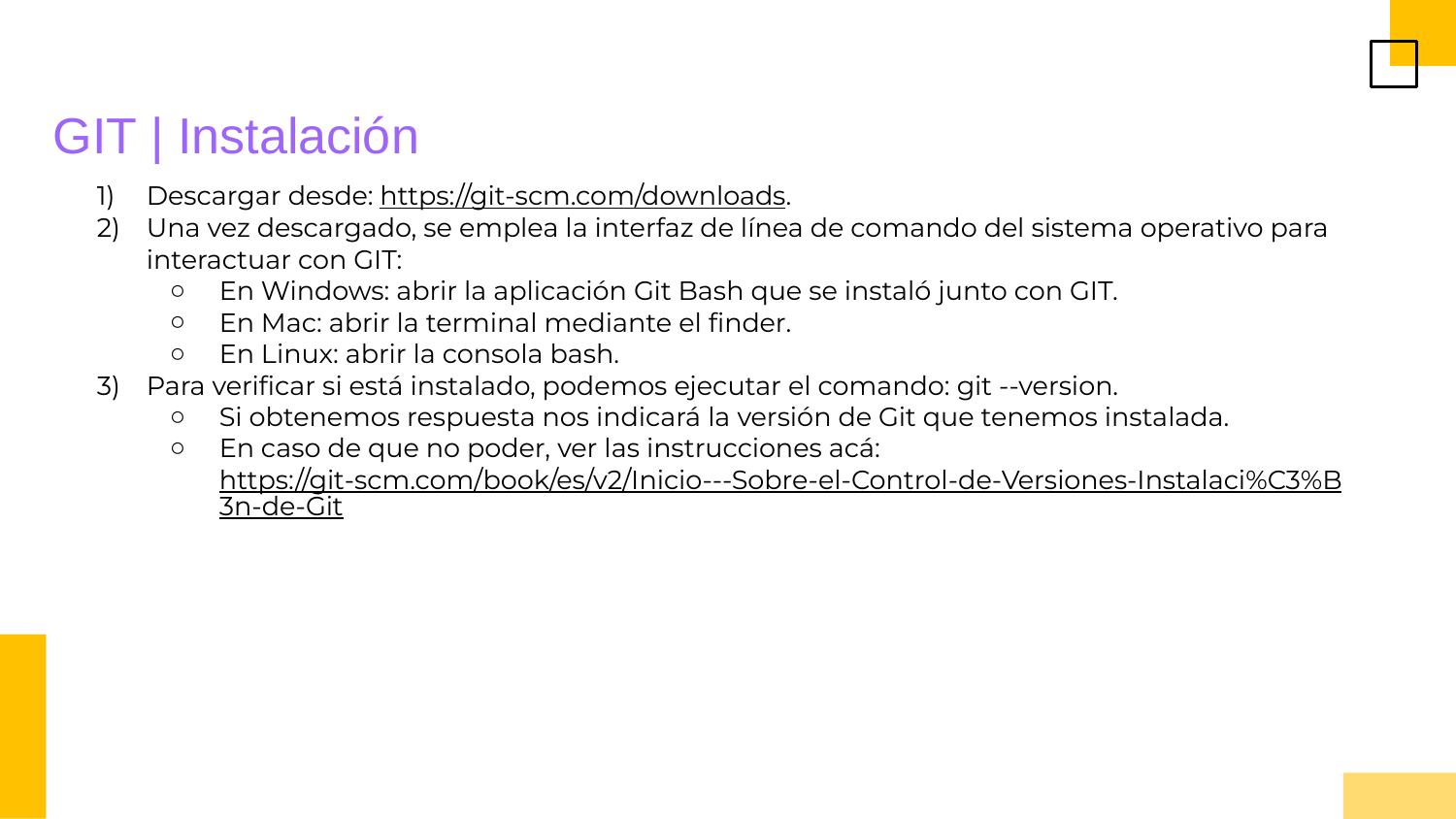

GIT | Instalación
Descargar desde: https://git-scm.com/downloads.
Una vez descargado, se emplea la interfaz de línea de comando del sistema operativo para interactuar con GIT:
En Windows: abrir la aplicación Git Bash que se instaló junto con GIT.
En Mac: abrir la terminal mediante el finder.
En Linux: abrir la consola bash.
Para verificar si está instalado, podemos ejecutar el comando: git --version.
Si obtenemos respuesta nos indicará la versión de Git que tenemos instalada.
En caso de que no poder, ver las instrucciones acá: https://git-scm.com/book/es/v2/Inicio---Sobre-el-Control-de-Versiones-Instalaci%C3%B3n-de-Git